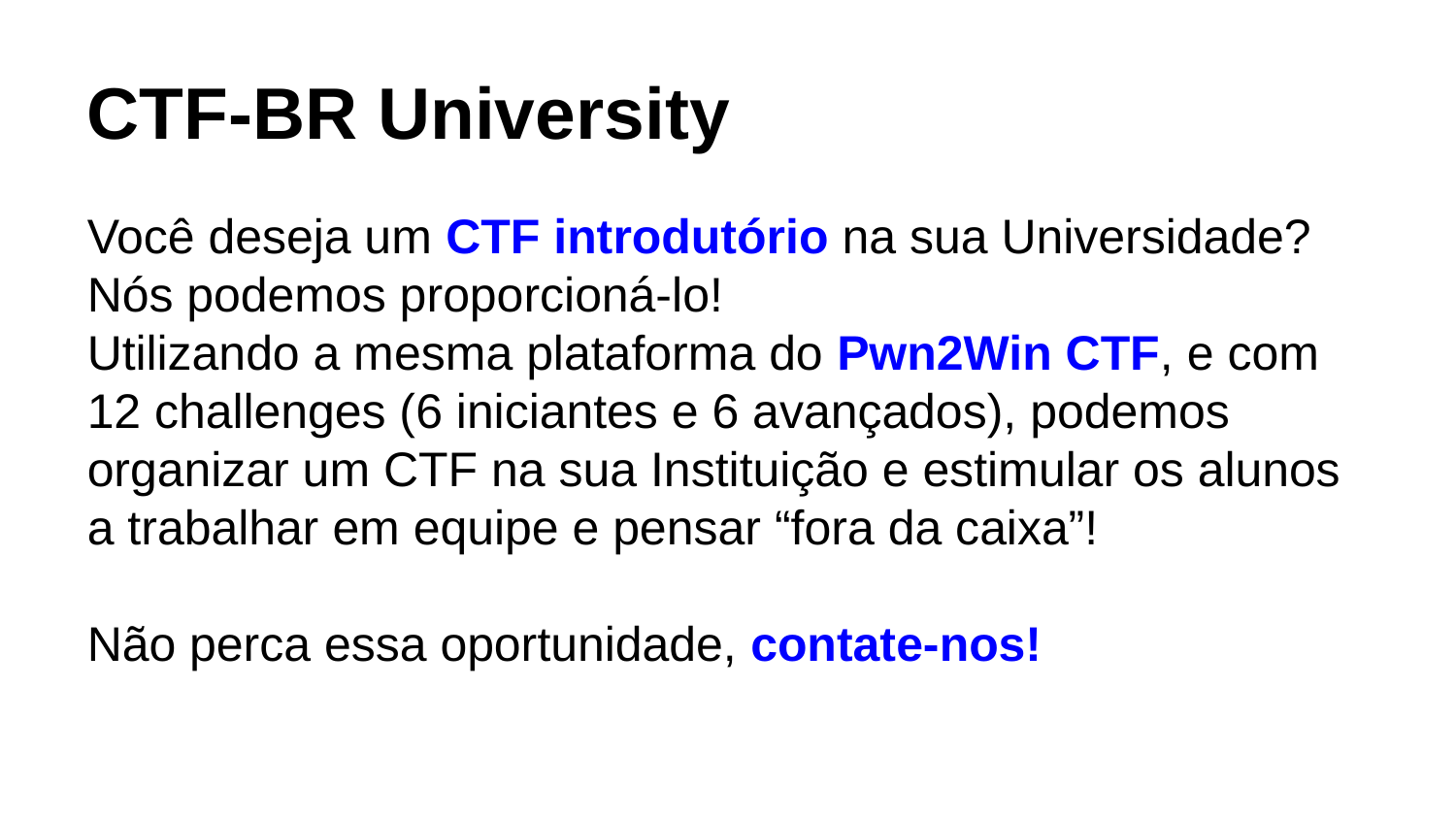

CTF-BR University
Você deseja um CTF introdutório na sua Universidade?
Nós podemos proporcioná-lo!
Utilizando a mesma plataforma do Pwn2Win CTF, e com 12 challenges (6 iniciantes e 6 avançados), podemos organizar um CTF na sua Instituição e estimular os alunos a trabalhar em equipe e pensar “fora da caixa”!

Não perca essa oportunidade, contate-nos!